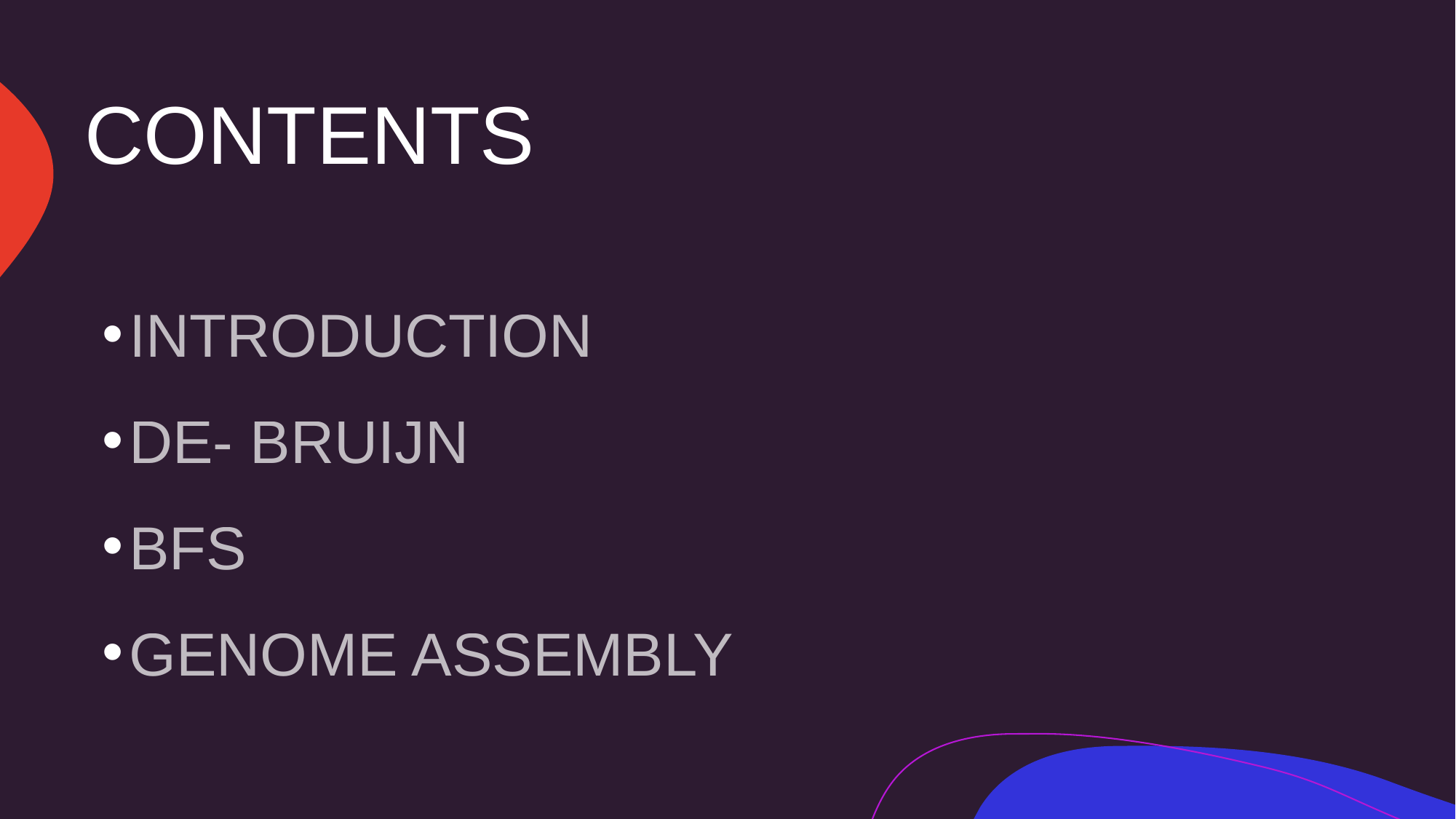

# CONTENTS
INTRODUCTION
DE- BRUIJN
BFS
GENOME ASSEMBLY